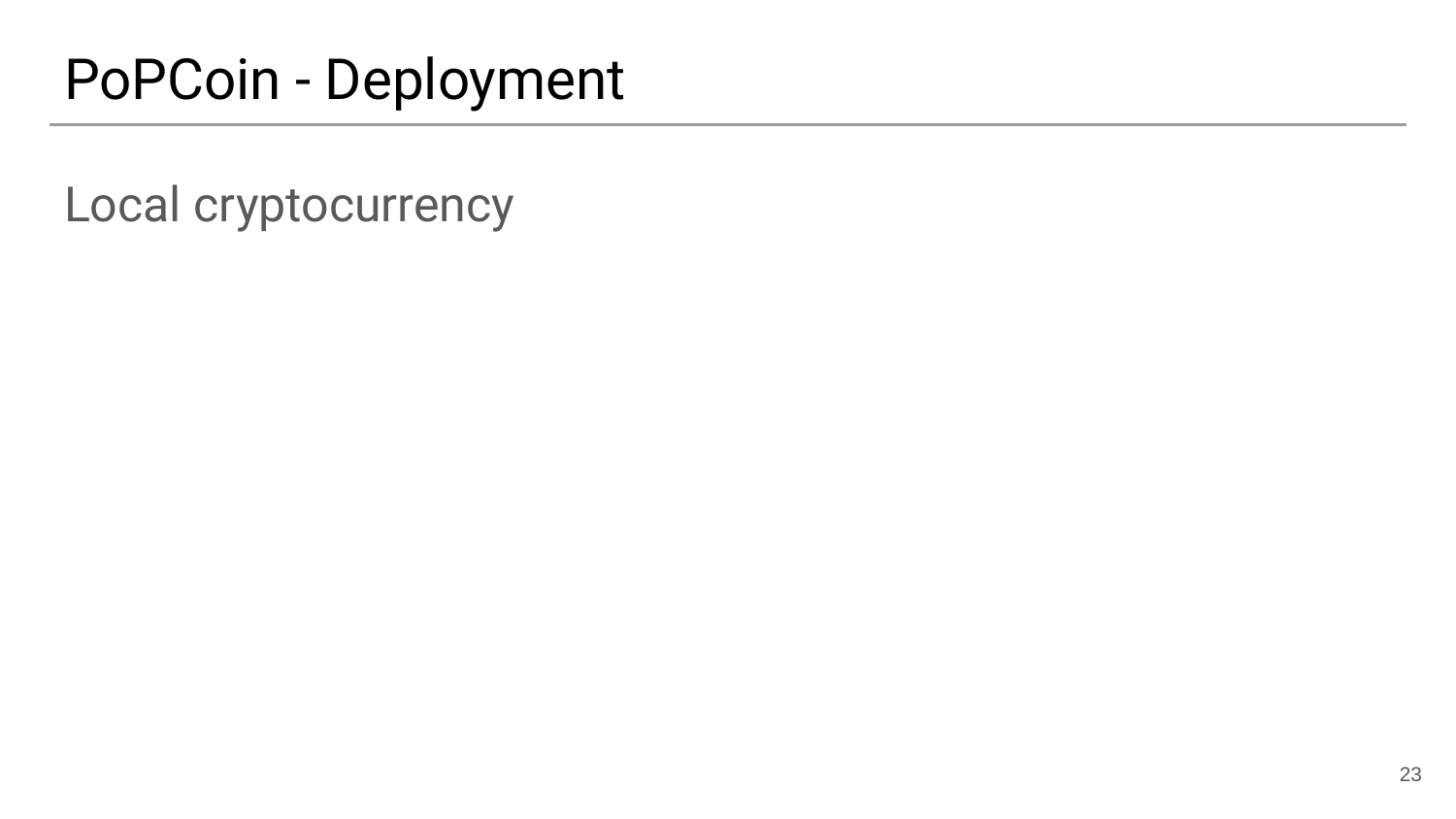

# PoPCoin - Deployment
Local cryptocurrency

23